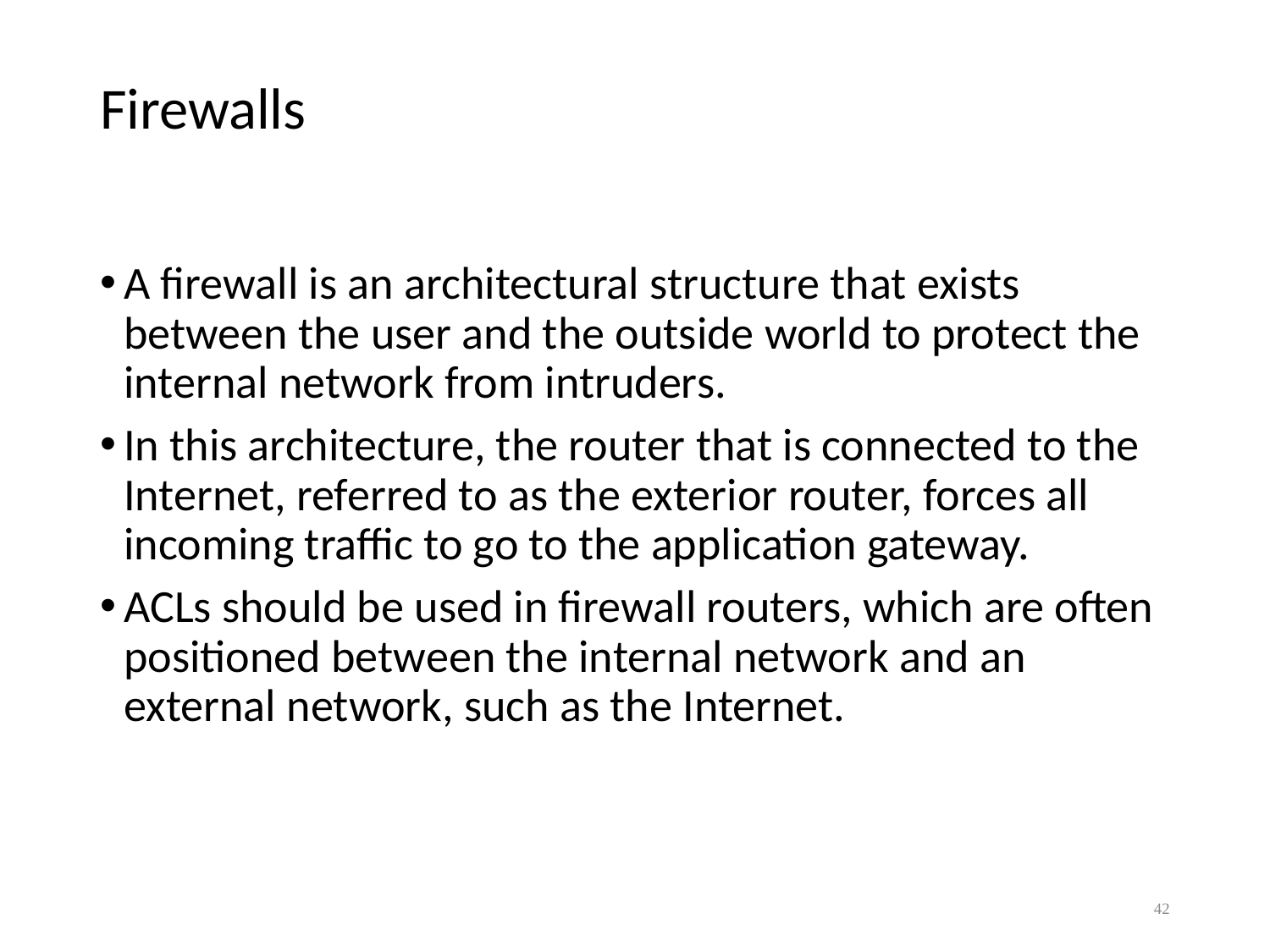

# Firewalls
A firewall is an architectural structure that exists between the user and the outside world to protect the internal network from intruders.
In this architecture, the router that is connected to the Internet, referred to as the exterior router, forces all incoming traffic to go to the application gateway.
ACLs should be used in firewall routers, which are often positioned between the internal network and an external network, such as the Internet.
42